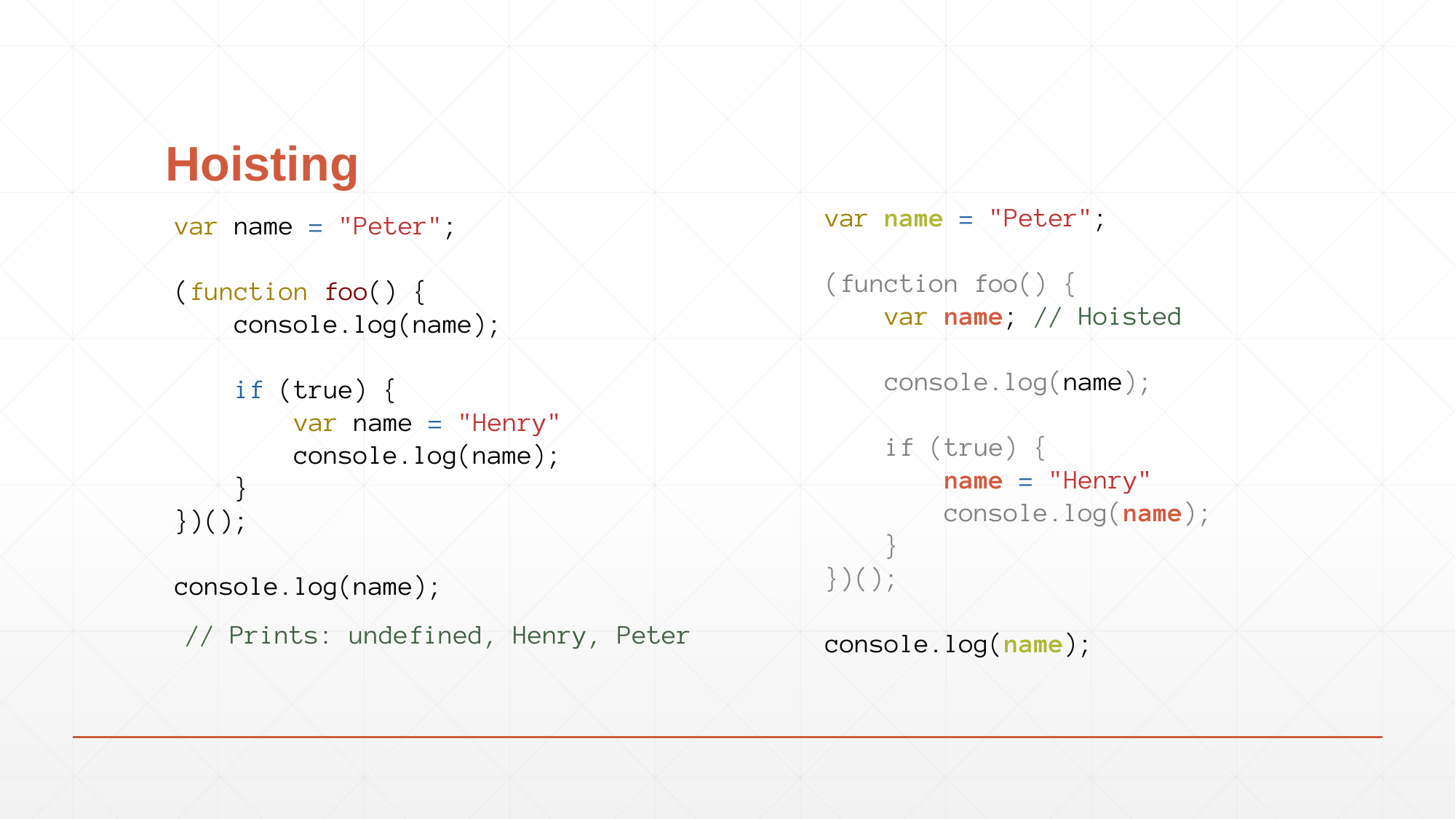

# Hoisting
var name = "Peter";
(function foo() {
    var name; // Hoisted
    console.log(name);
    if (true) {
        name = "Henry"
        console.log(name);
    }
})();
console.log(name);
var name = "Peter";
(function foo() {
    console.log(name);
    if (true) {
        var name = "Henry"
        console.log(name);
    }
})();
console.log(name);
// Prints: undefined, Henry, Peter